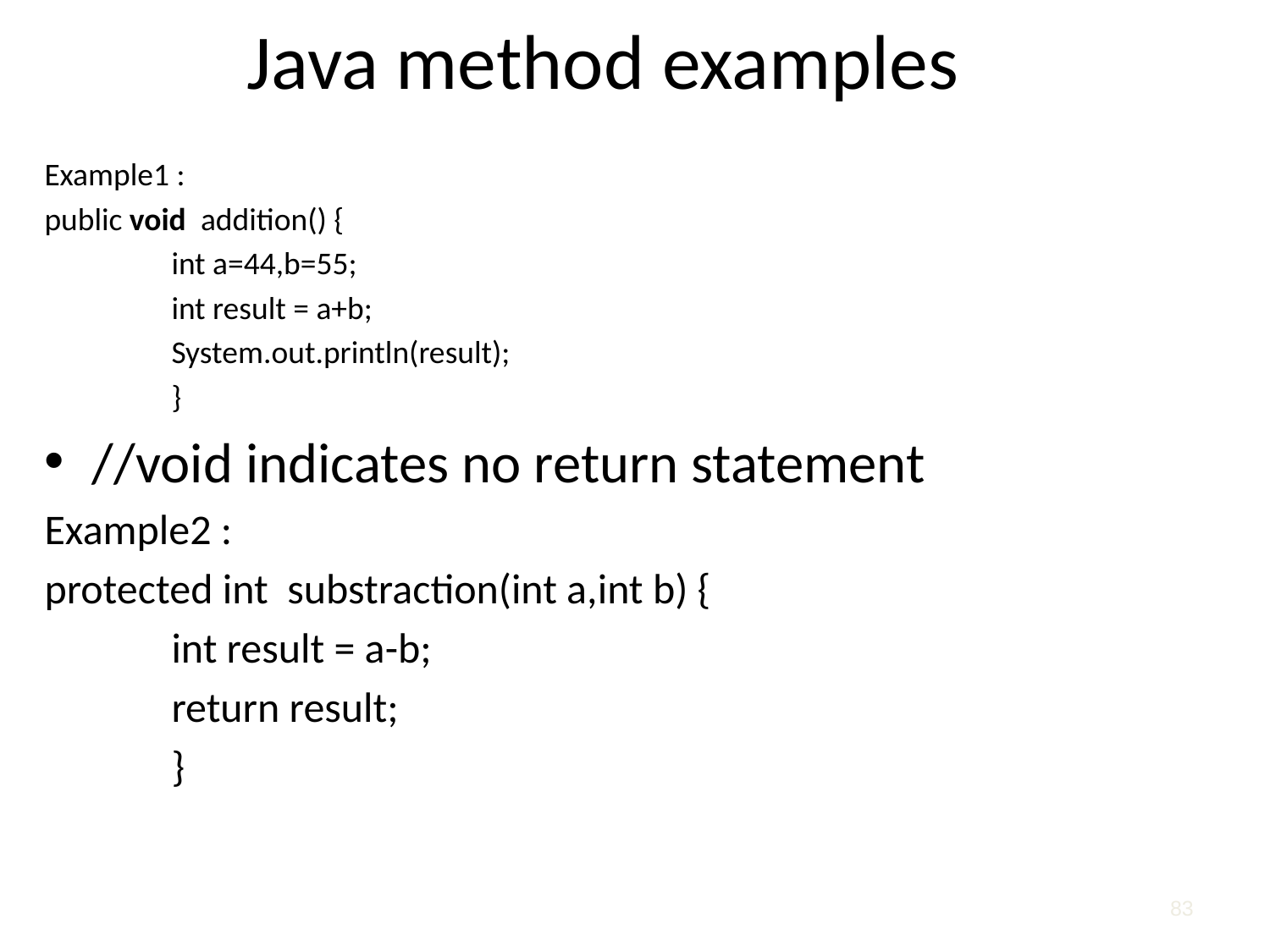

# Java method examples
Example1 :
public void  addition() {
	int a=44,b=55;
	int result = a+b;
	System.out.println(result);
	}
//void indicates no return statement
Example2 :
protected int  substraction(int a,int b) {
	int result = a-b;
	return result;
	}

83